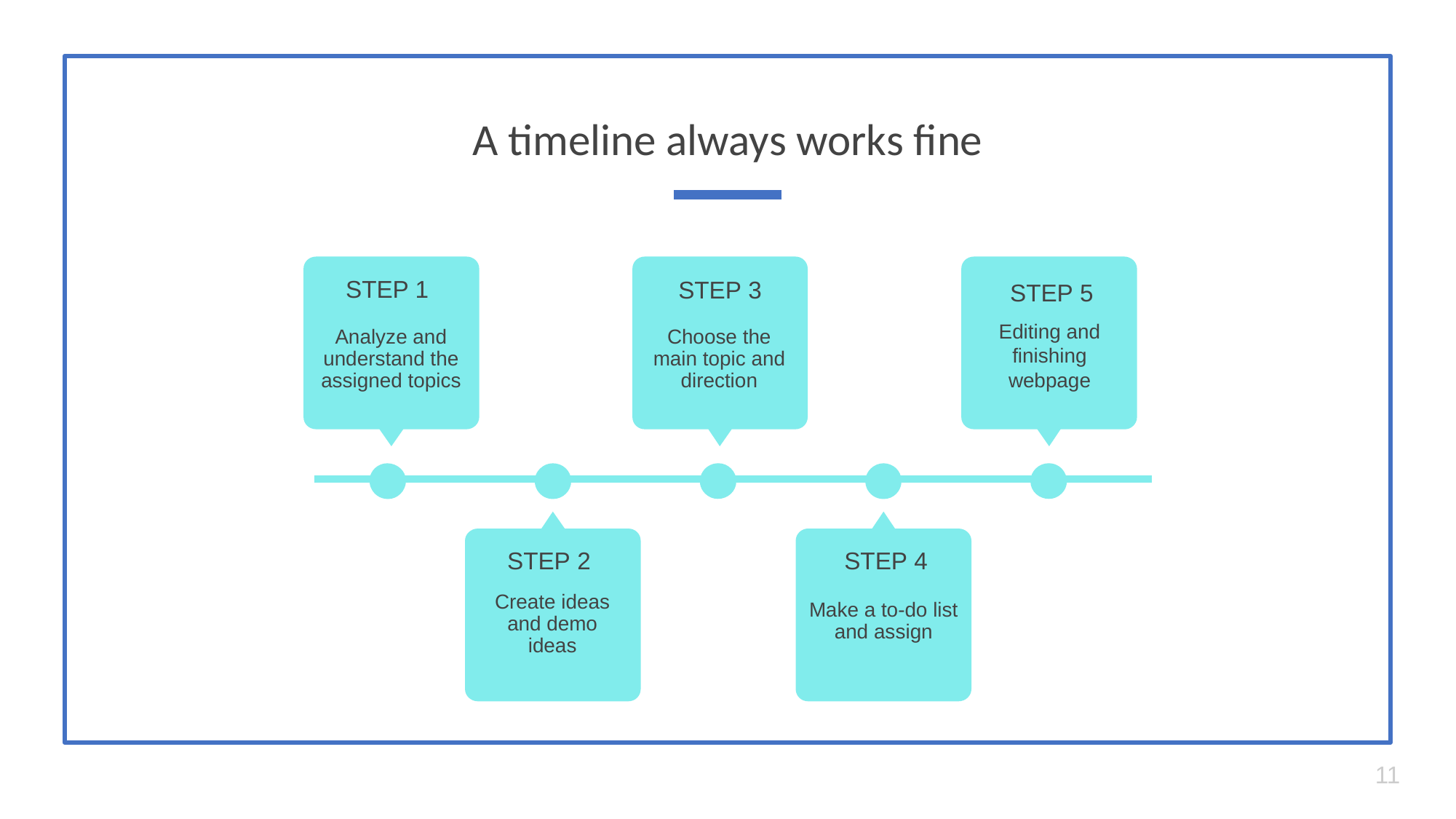

# A timeline always works fine

STEP 1
STEP 3
STEP 5
Editing and finishing
webpage
Analyze and understand the assigned topics
Choose the main topic and direction

STEP 2
STEP 4
Create ideas and demo ideas
Make a to-do list and assign
11